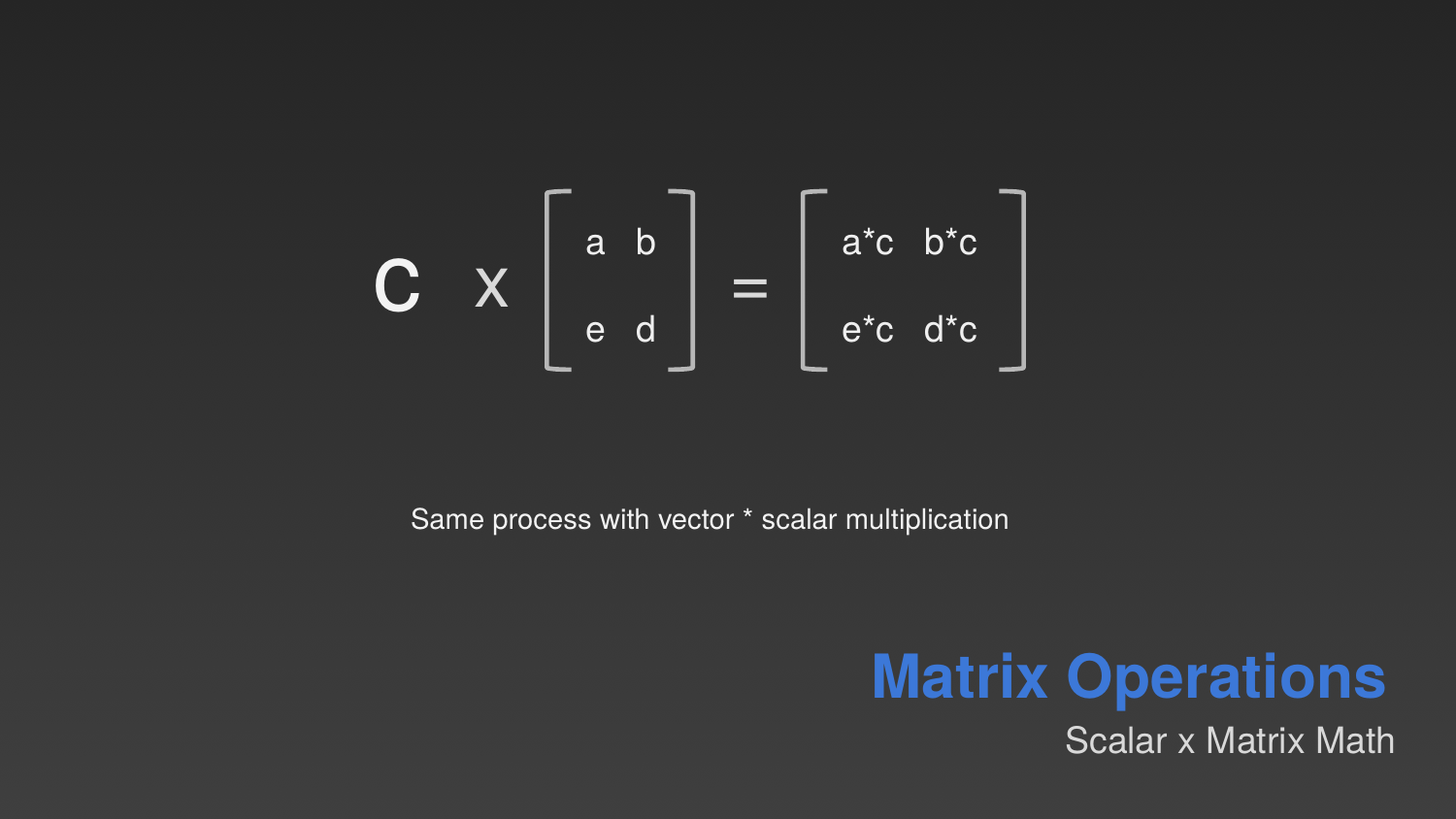

c
a   b

e   d
a*c   b*c

e*c   d*c
x
=
Same process with vector * scalar multiplication
Matrix Operations
Scalar x Matrix Math